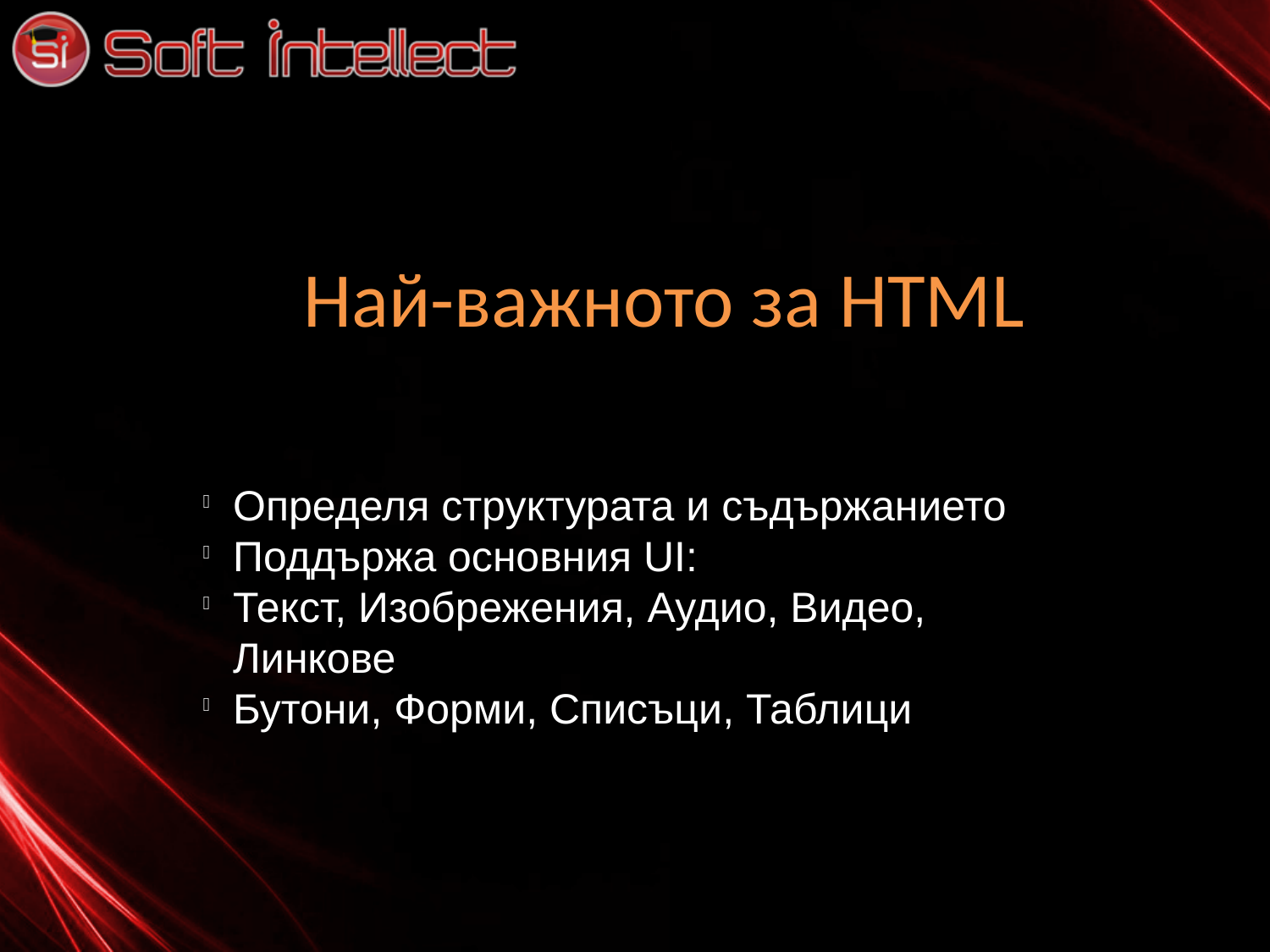

Най-важното за HTML
Определя структурата и съдържанието
Поддържа основния UI:
Текст, Изобрежения, Аудио, Видео, Линкове
Бутони, Форми, Списъци, Таблици